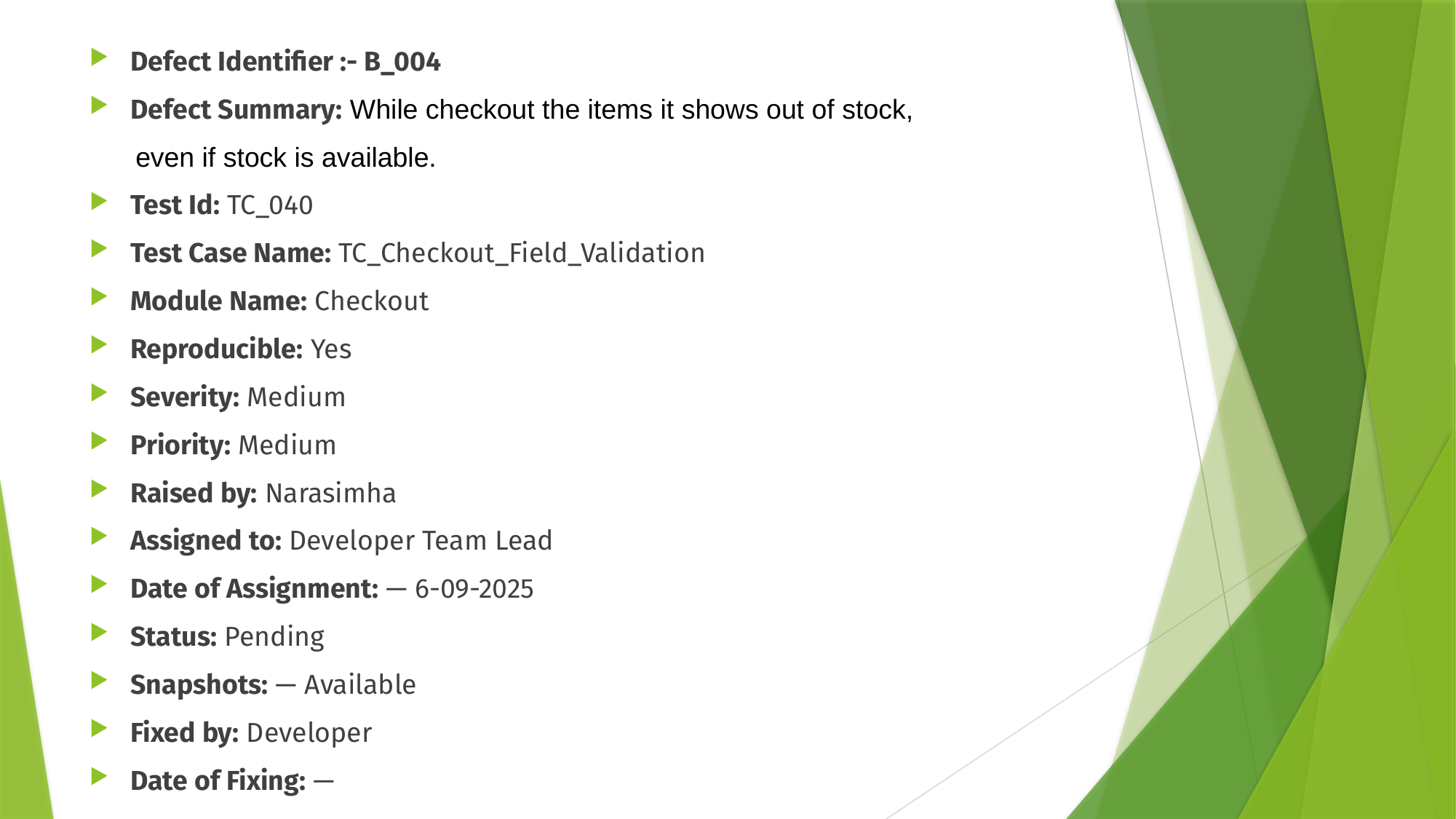

Defect Identifier :- B_004
Defect Summary: While checkout the items it shows out of stock,
      even if stock is available.
Test Id: TC_040
Test Case Name: TC_Checkout_Field_Validation
Module Name: Checkout
Reproducible: Yes
Severity: Medium
Priority: Medium
Raised by: Narasimha
Assigned to: Developer Team Lead
Date of Assignment: — 6-09-2025
Status: Pending
Snapshots: — Available
Fixed by: Developer
Date of Fixing: —